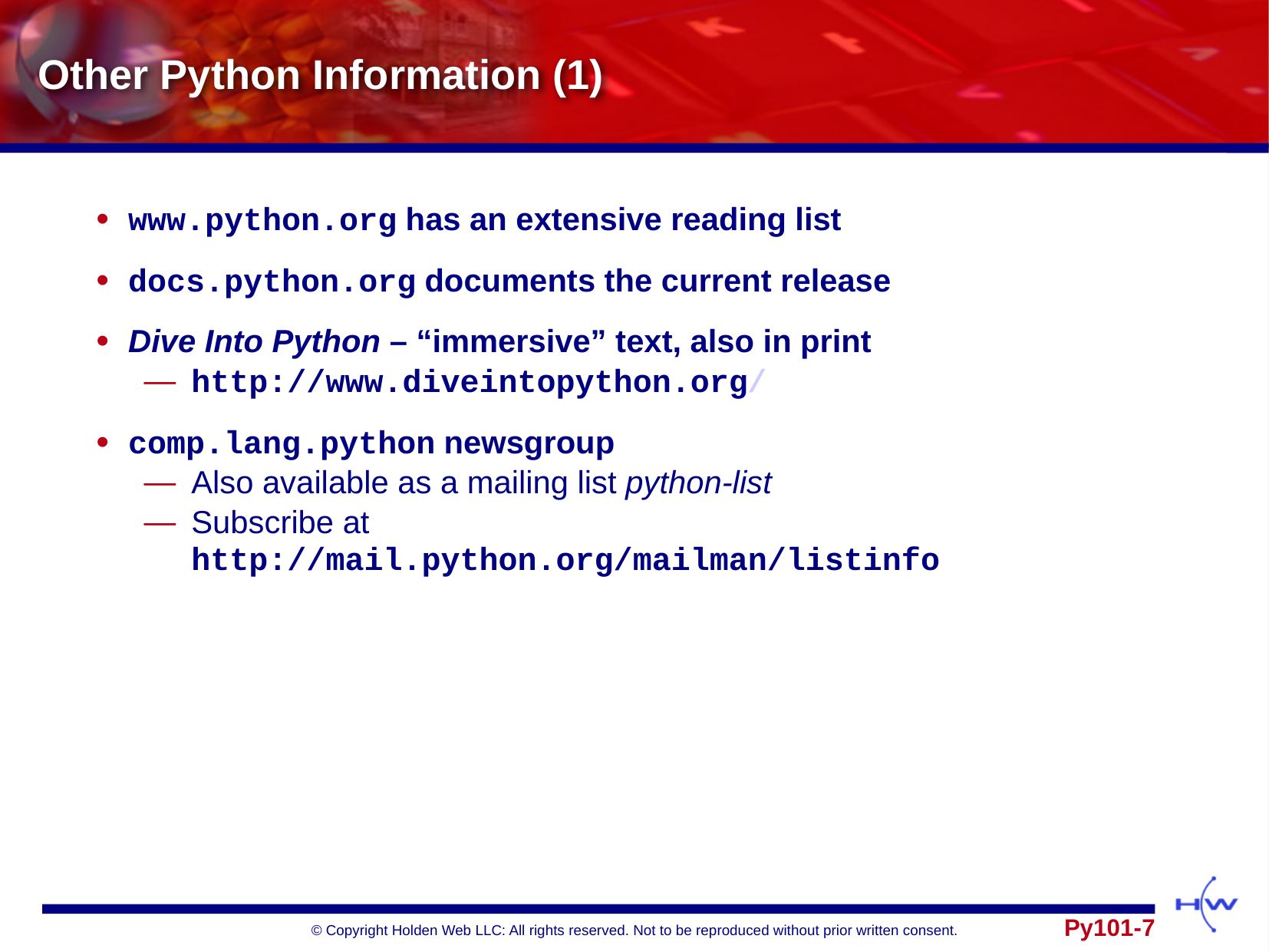

# Other Python Information (1)
www.python.org has an extensive reading list
docs.python.org documents the current release
Dive Into Python – “immersive” text, also in print
http://www.diveintopython.org/
comp.lang.python newsgroup
Also available as a mailing list python-list
Subscribe at
http://mail.python.org/mailman/listinfo